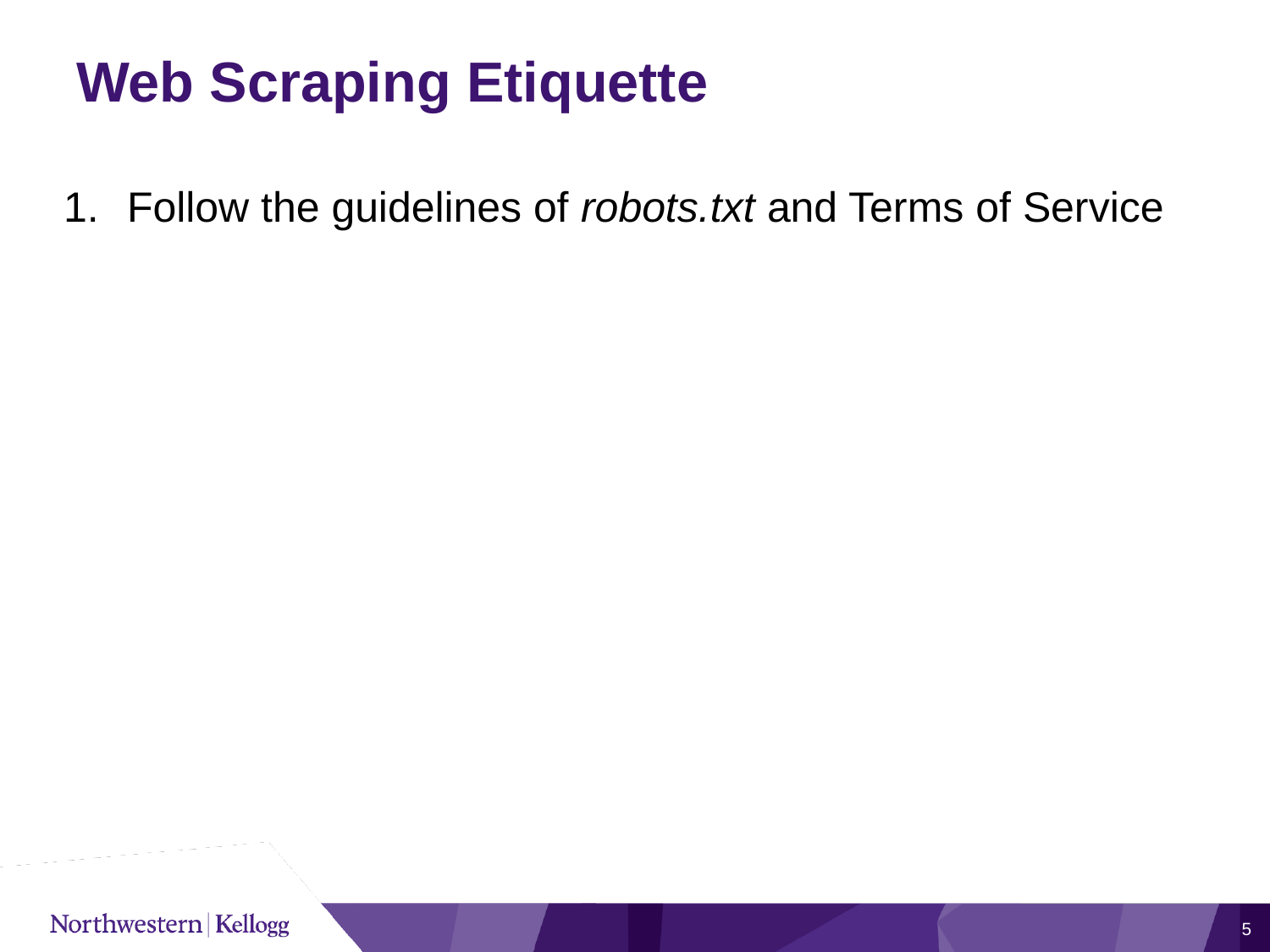

# Web Scraping Etiquette
Follow the guidelines of robots.txt and Terms of Service

5